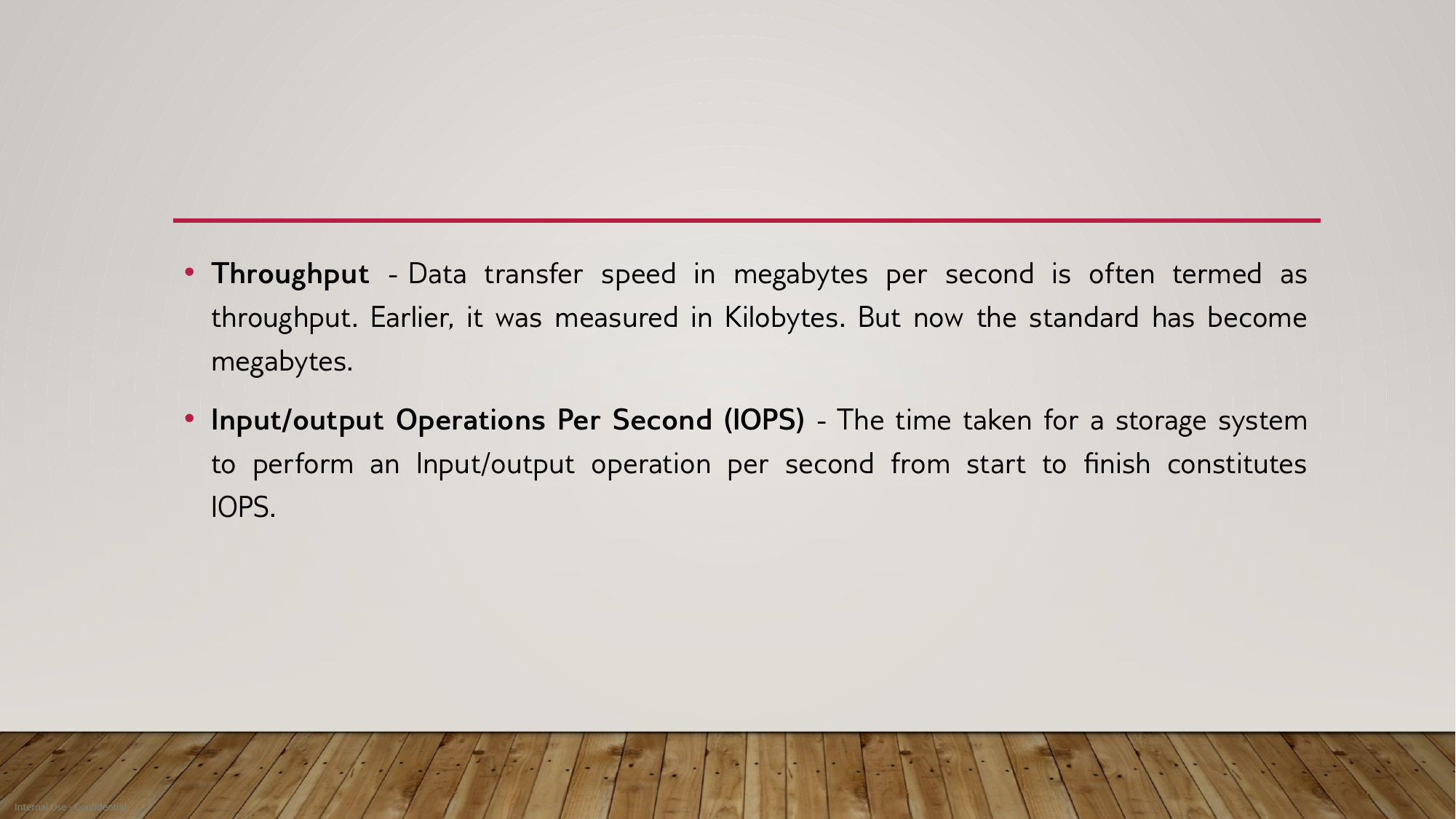

#
Throughput - Data transfer speed in megabytes per second is often termed as throughput. Earlier, it was measured in Kilobytes. But now the standard has become megabytes.
Input/output Operations Per Second (IOPS) - The time taken for a storage system to perform an Input/output operation per second from start to finish constitutes IOPS.